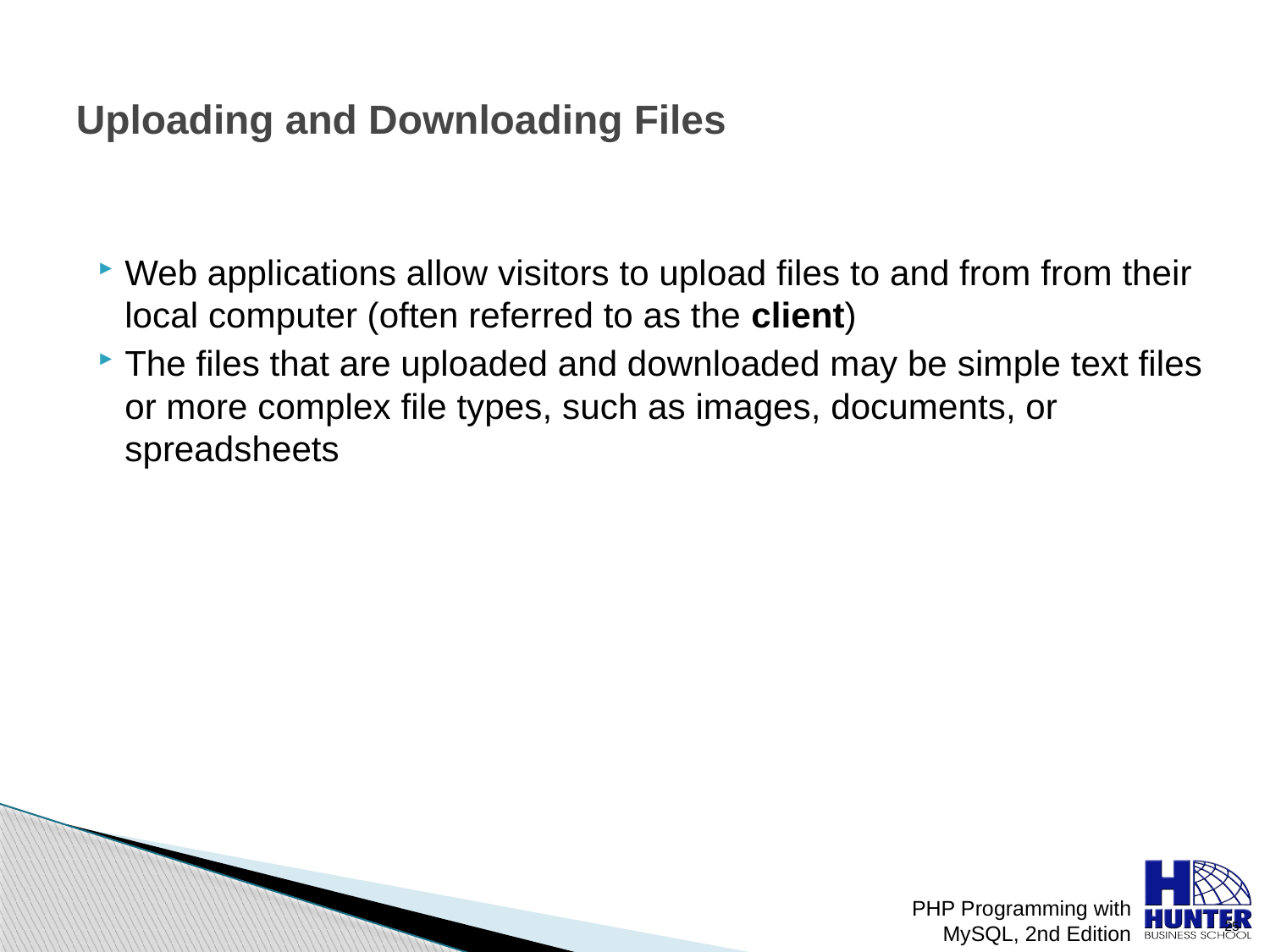

# Uploading and Downloading Files
Web applications allow visitors to upload files to and from from their local computer (often referred to as the client)
The files that are uploaded and downloaded may be simple text files or more complex file types, such as images, documents, or spreadsheets

PHP Programming with MySQL, 2nd Edition
 25